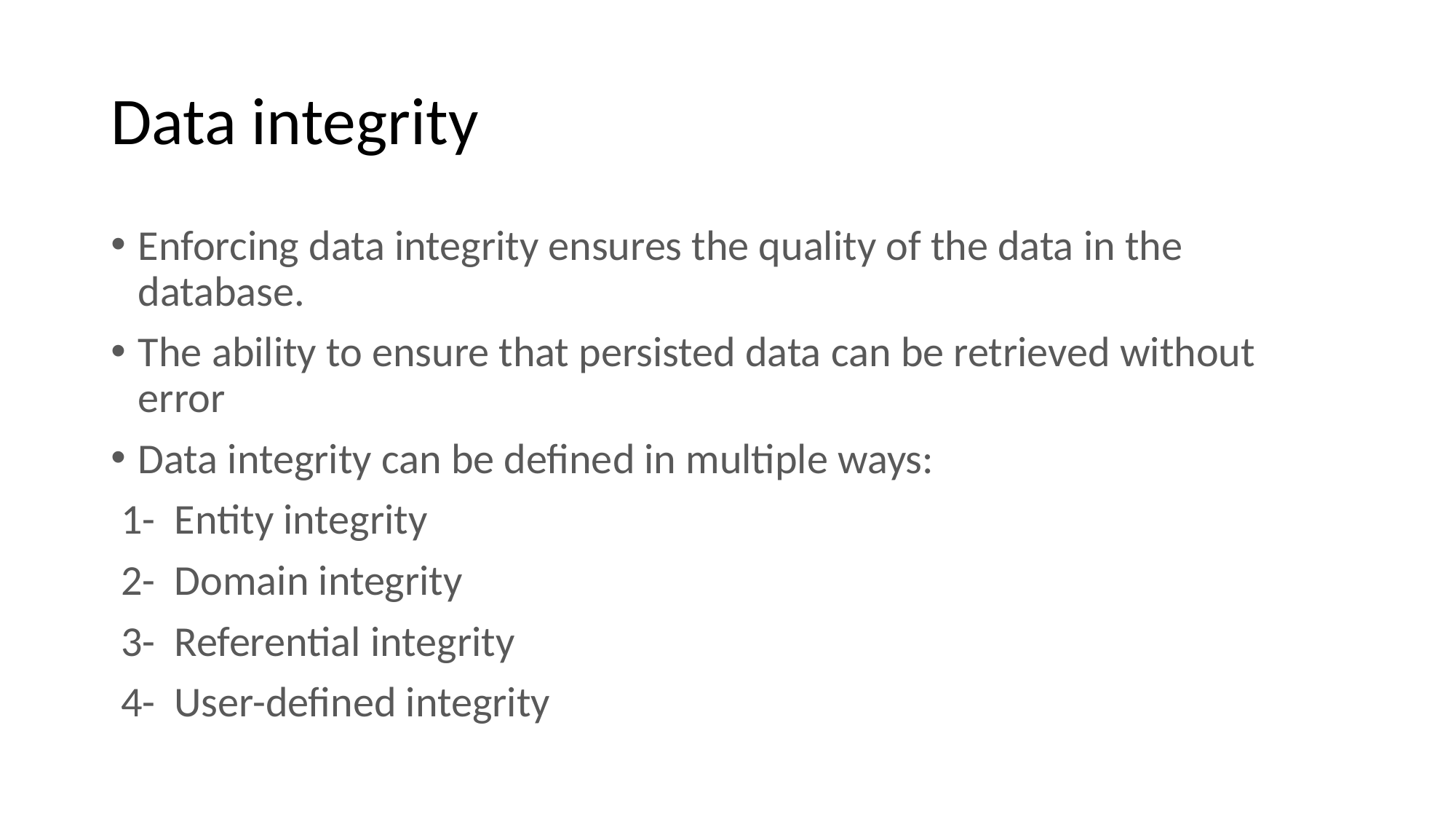

# Data integrity
Enforcing data integrity ensures the quality of the data in the database.
The ability to ensure that persisted data can be retrieved without error
Data integrity can be defined in multiple ways:
1-  Entity integrity
2-  Domain integrity
3-  Referential integrity
4-  User-defined integrity